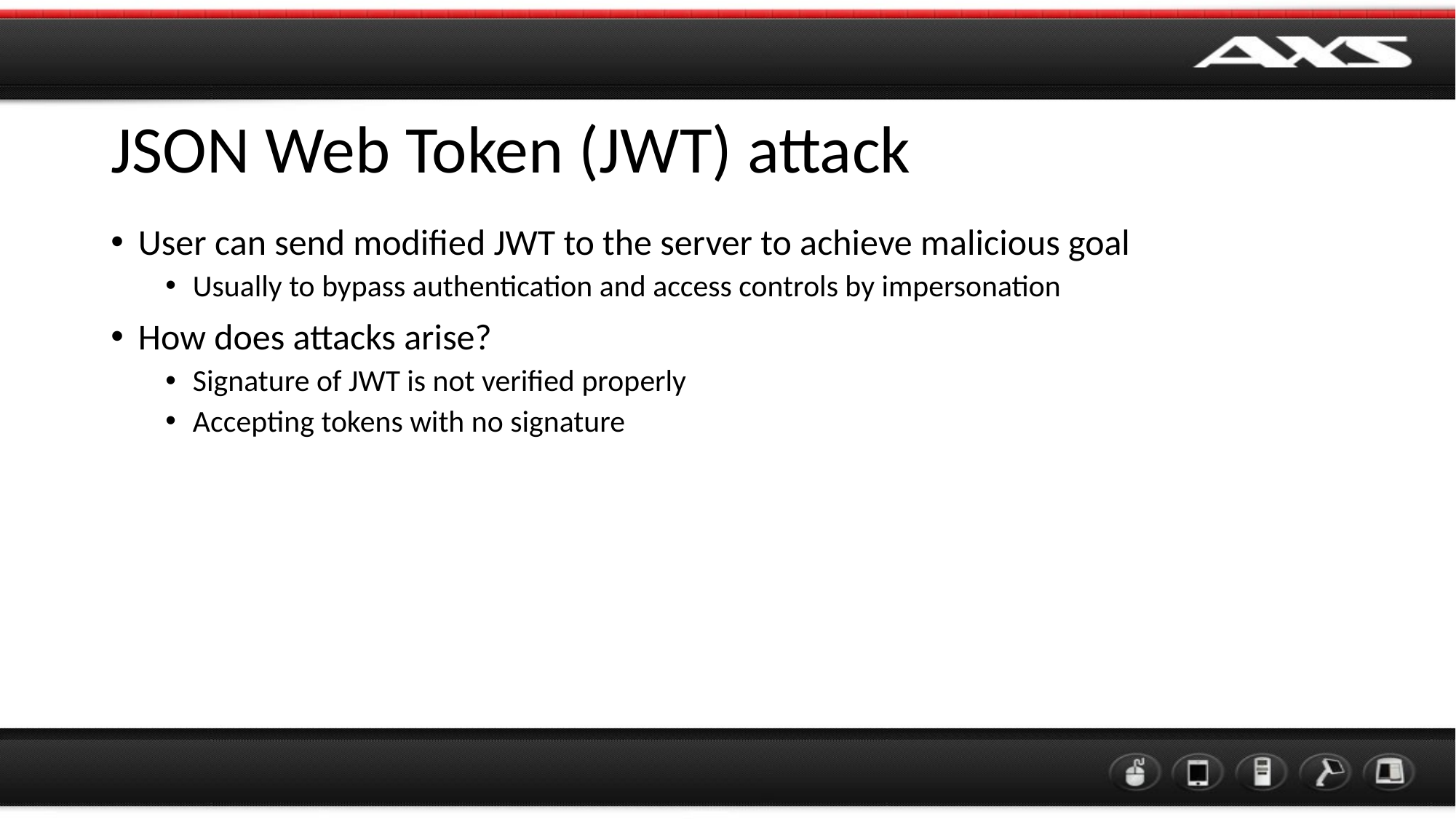

# JSON Web Token (JWT) attack
User can send modified JWT to the server to achieve malicious goal
Usually to bypass authentication and access controls by impersonation
How does attacks arise?
Signature of JWT is not verified properly
Accepting tokens with no signature